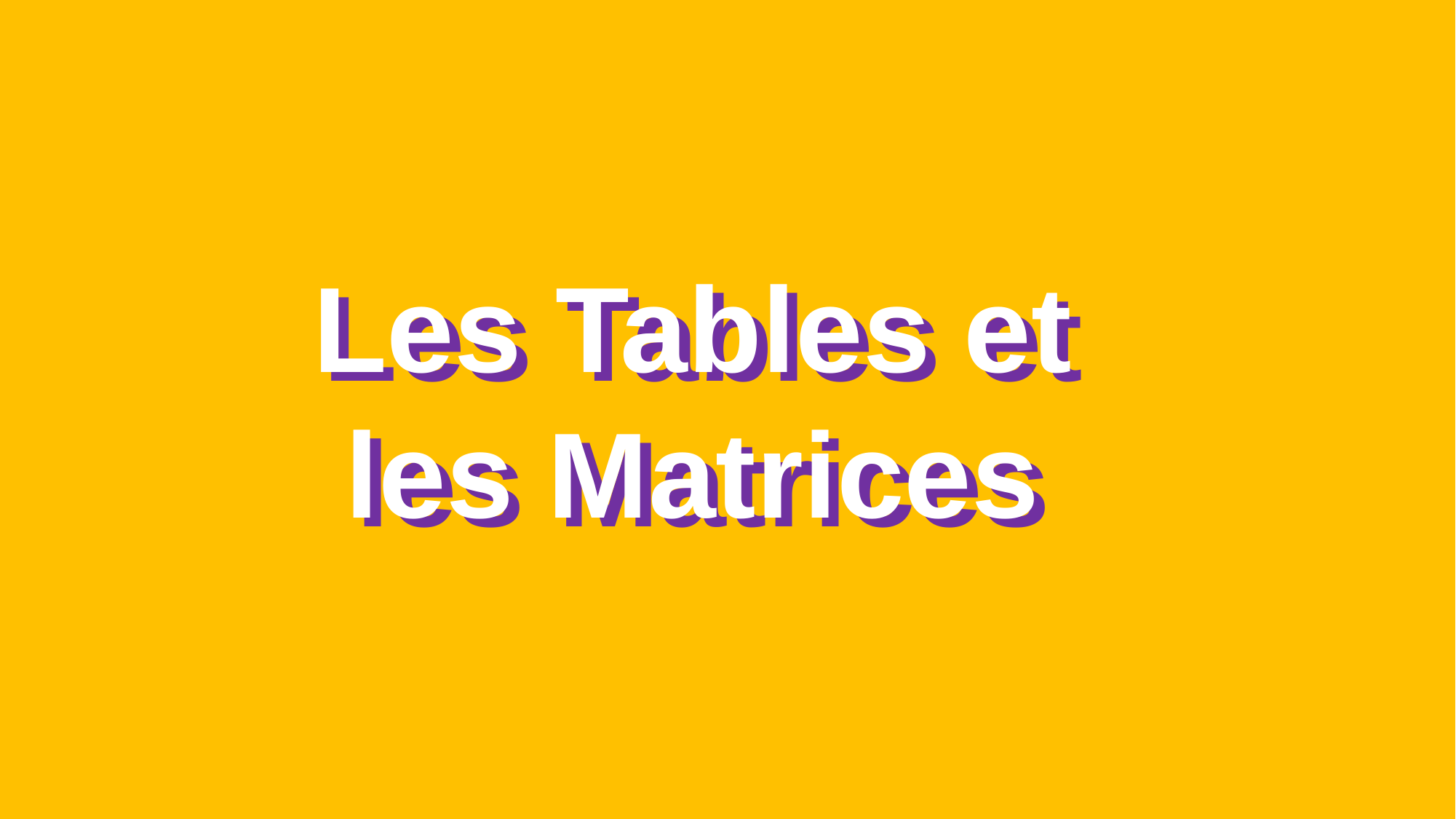

Les Tables et les Matrices
Les Tables et les Matrices